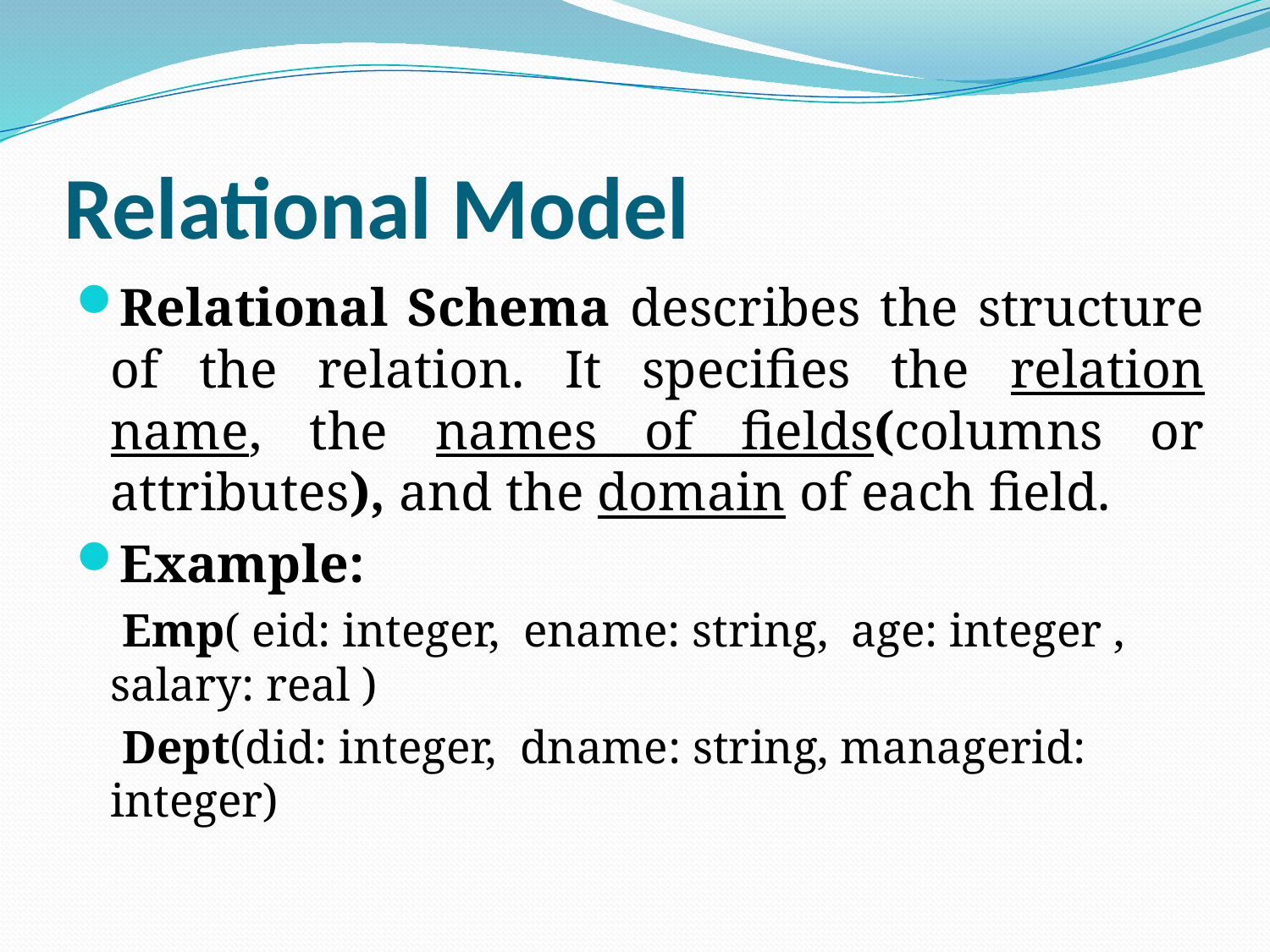

# Relational Model
Relational Schema describes the structure of the relation. It specifies the relation name, the names of fields(columns or attributes), and the domain of each field.
Example:
    Emp( eid: integer,  ename: string,  age: integer ,      salary: real )
    Dept(did: integer,  dname: string, managerid: integer)